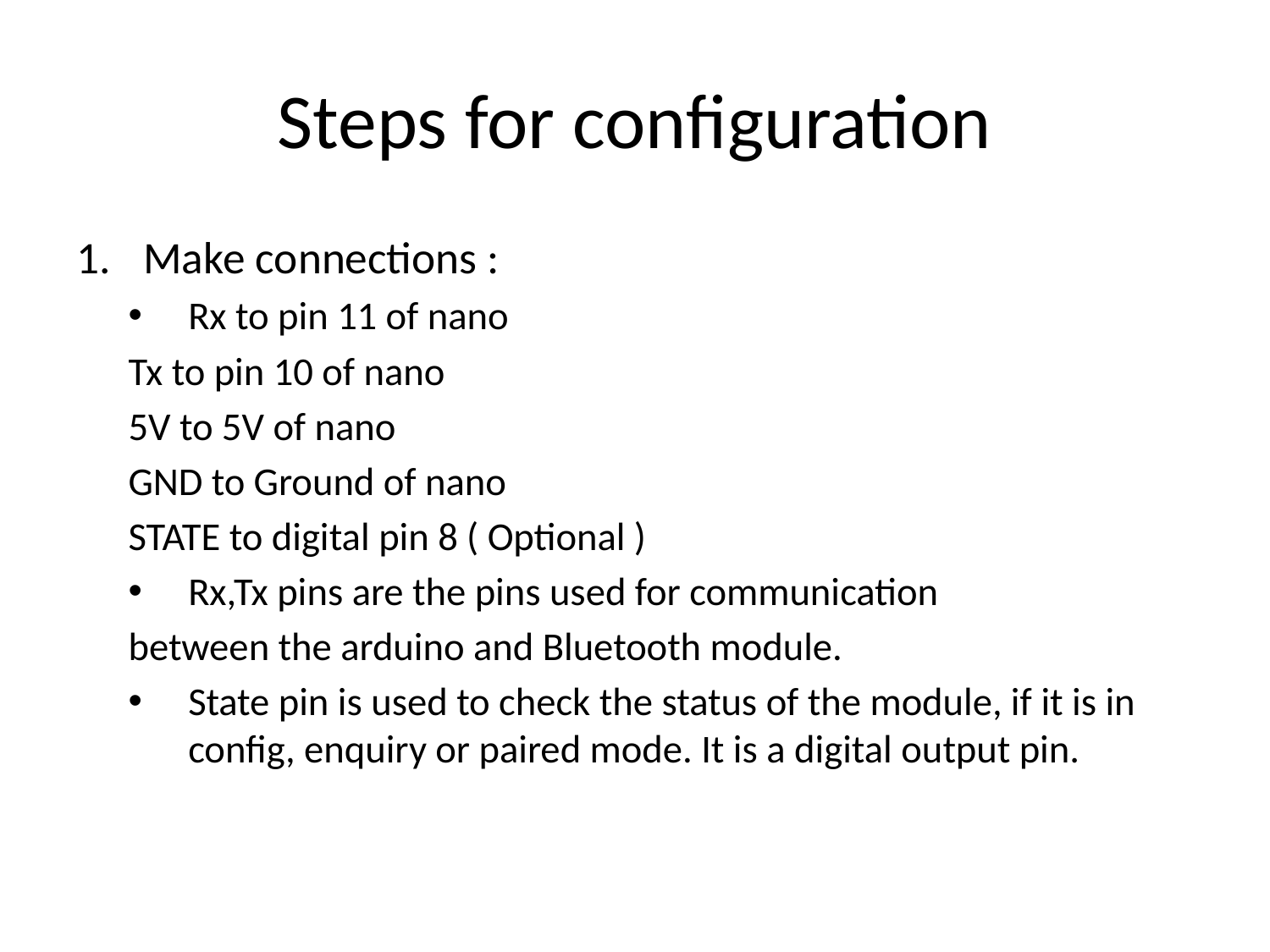

# Steps for configuration
Make connections :
Rx to pin 11 of nano
	Tx to pin 10 of nano
	5V to 5V of nano
	GND to Ground of nano
	STATE to digital pin 8 ( Optional )
Rx,Tx pins are the pins used for communication
	between the arduino and Bluetooth module.
State pin is used to check the status of the module, if it is in config, enquiry or paired mode. It is a digital output pin.